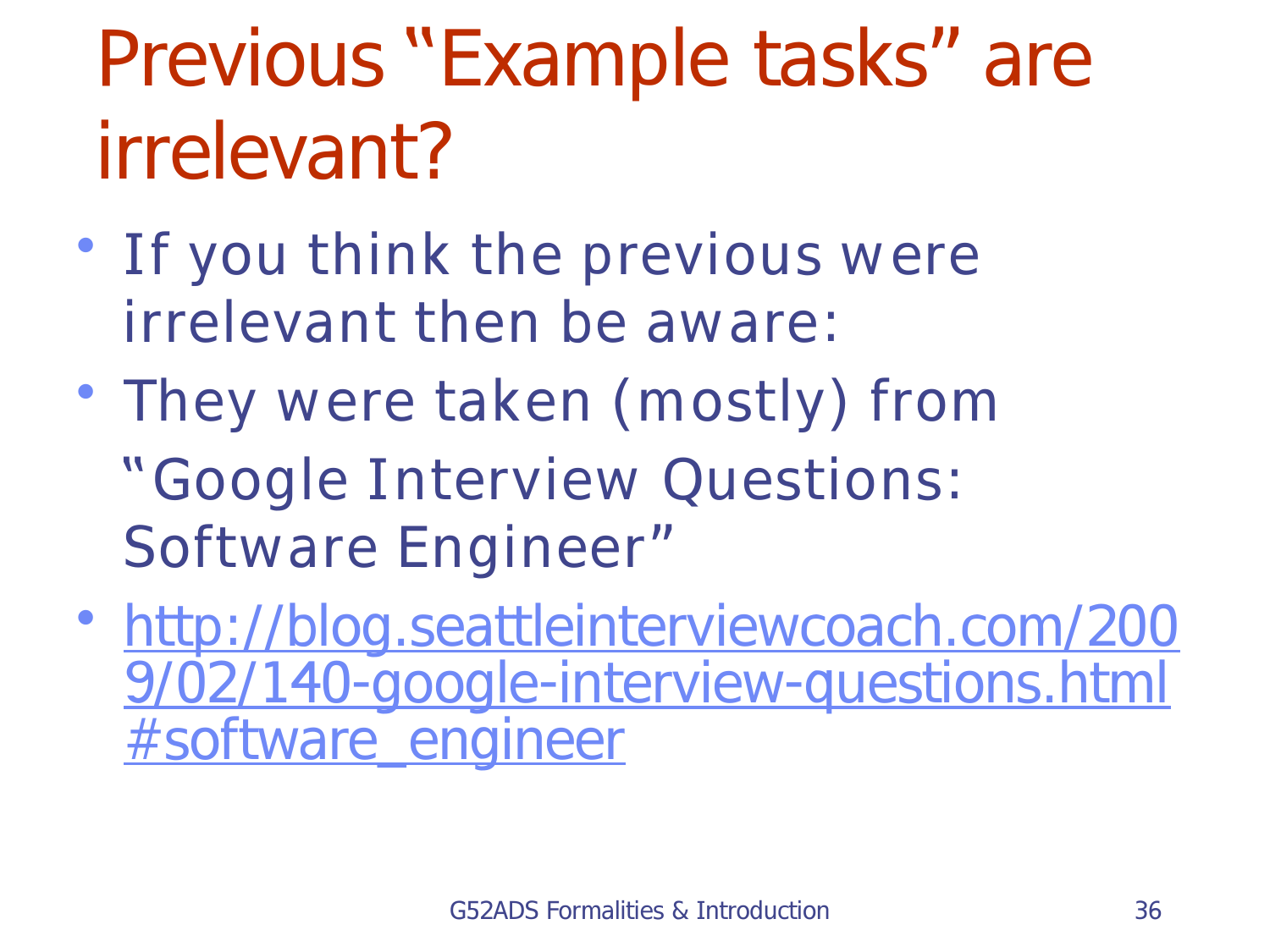

# Previous “Example tasks” are irrelevant?
If you think the previous were irrelevant then be aware:
They were taken (mostly) from
   “Google Interview Questions: Software Engineer”
http://blog.seattleinterviewcoach.com/2009/02/140-google-interview-questions.html#software_engineer
G52ADS Formalities & Introduction
36